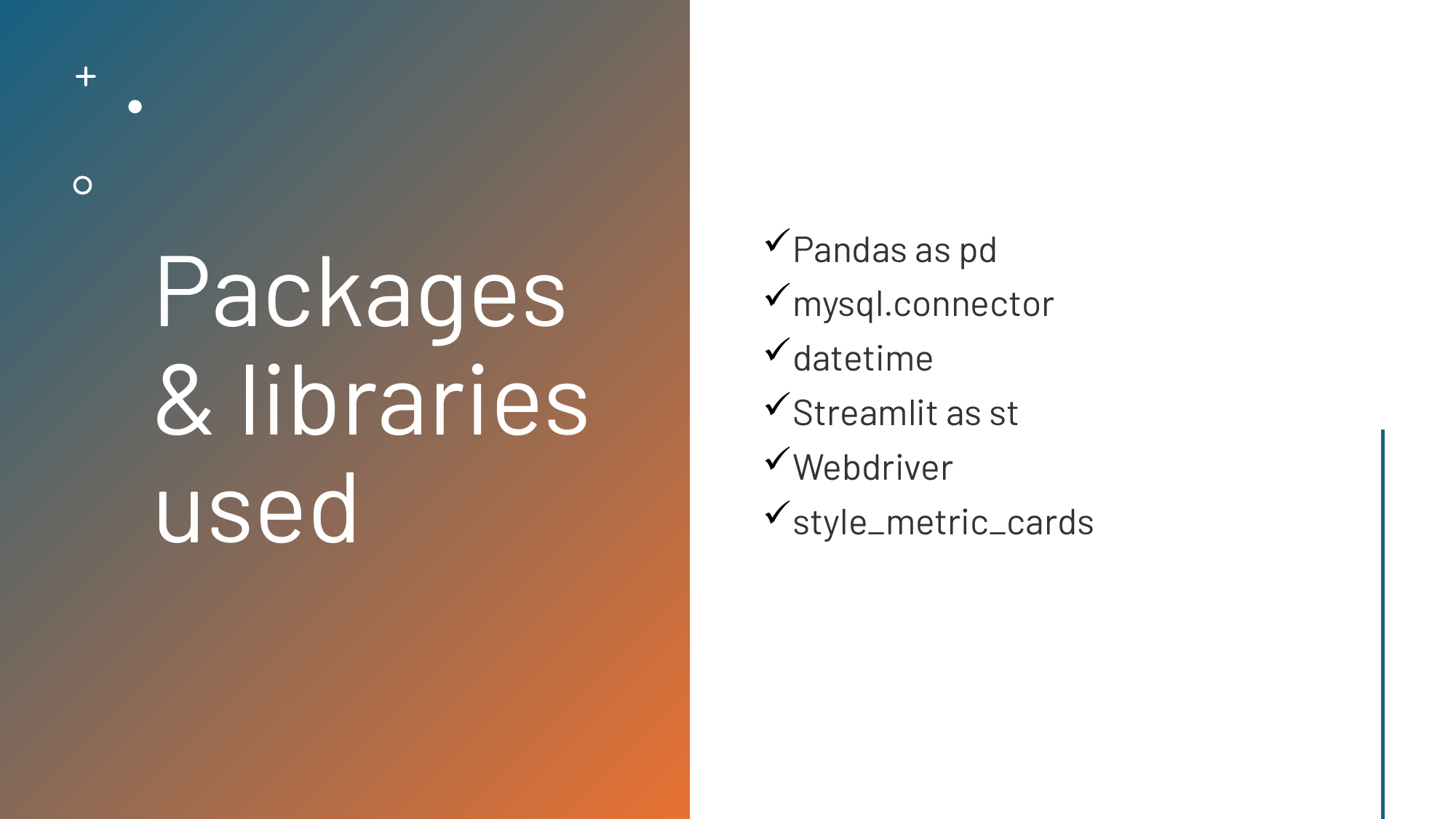

# Packages & libraries used
Pandas as pd
mysql.connector
datetime
Streamlit as st
Webdriver
style_metric_cards